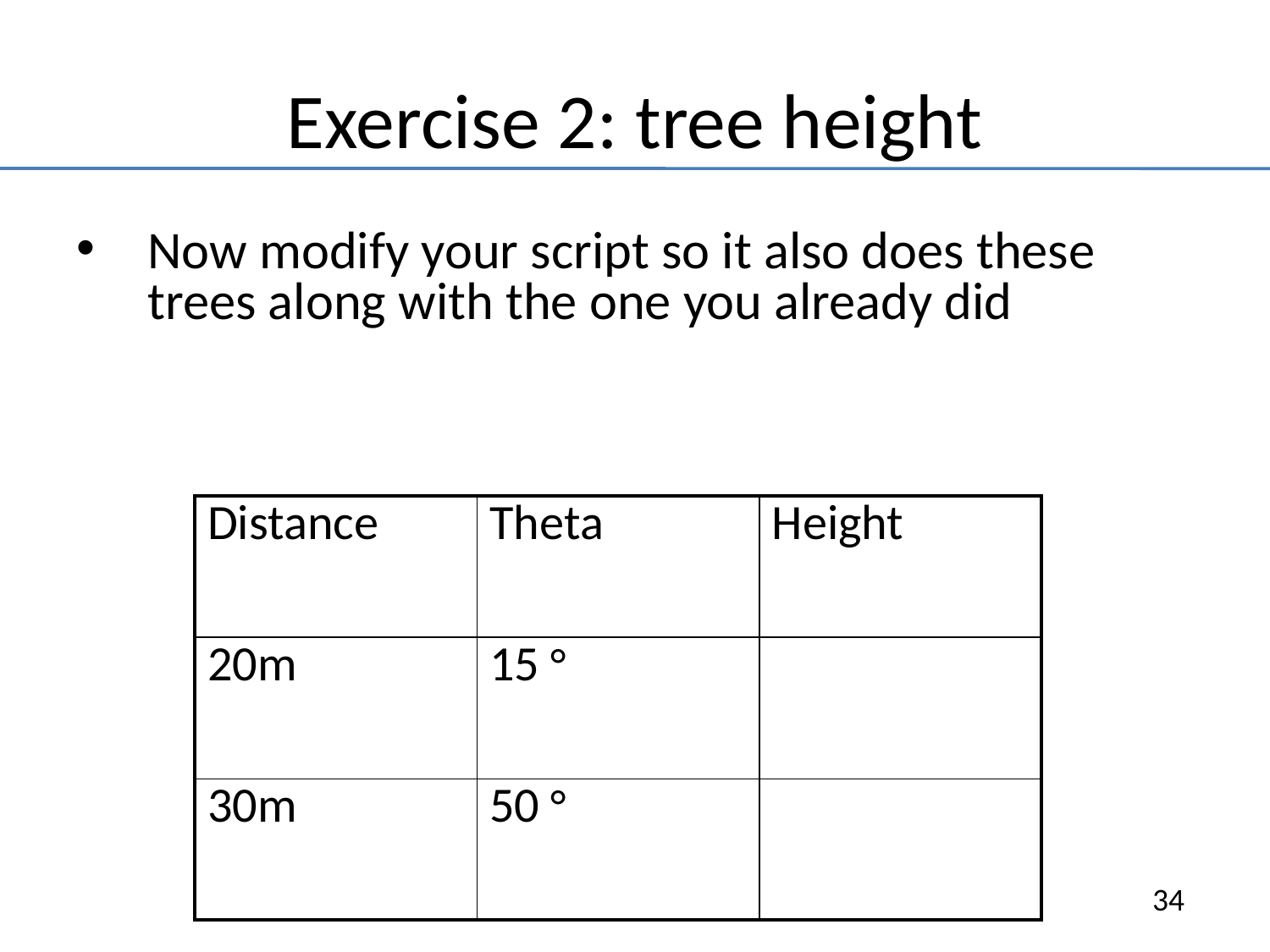

Exercise 2: tree height
Now modify your script so it also does these trees along with the one you already did
| Distance | Theta | Height |
| --- | --- | --- |
| 20m | 15 ° |  |
| 30m | 50 ° |  |
34